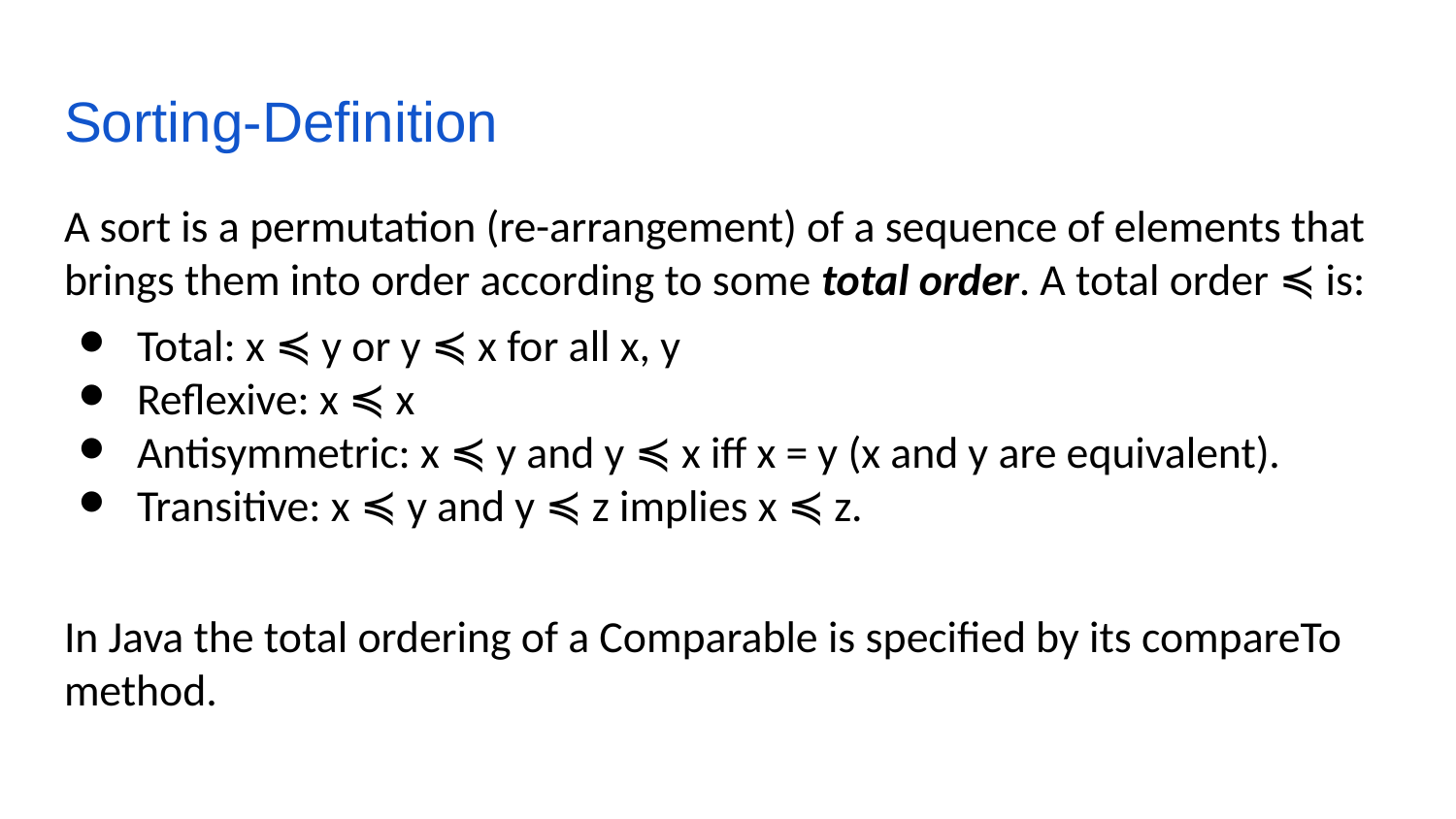

# Sorting-Definition
A sort is a permutation (re-arrangement) of a sequence of elements that brings them into order according to some total order. A total order ≼ is:
Total: x ≼ y or y ≼ x for all x, y
Reflexive: x ≼ x
Antisymmetric: x ≼ y and y ≼ x iff x = y (x and y are equivalent).
Transitive: x ≼ y and y ≼ z implies x ≼ z.

In Java the total ordering of a Comparable is specified by its compareTo method.